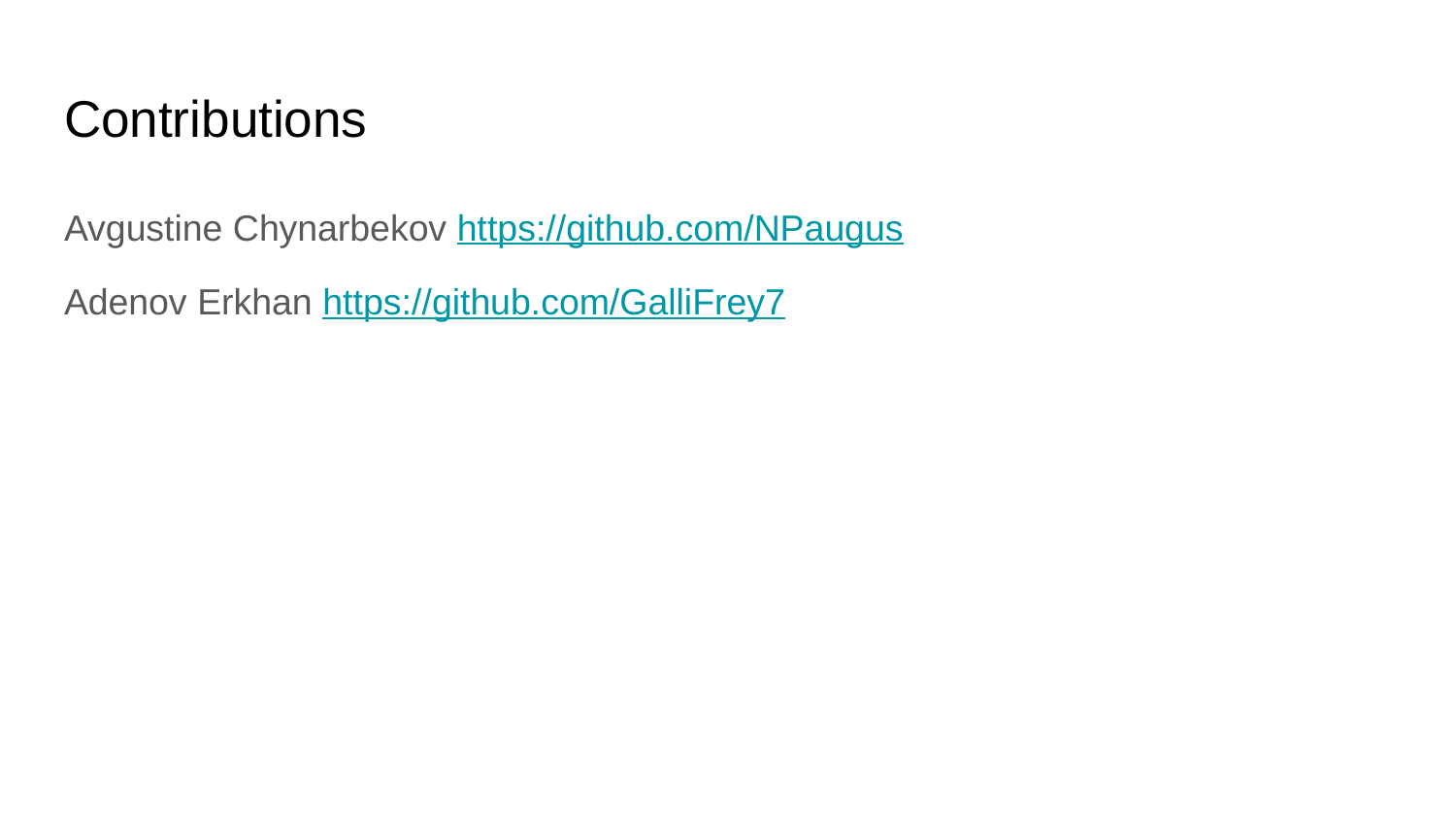

# Contributions
Avgustine Chynarbekov https://github.com/NPaugus
Adenov Erkhan https://github.com/GalliFrey7